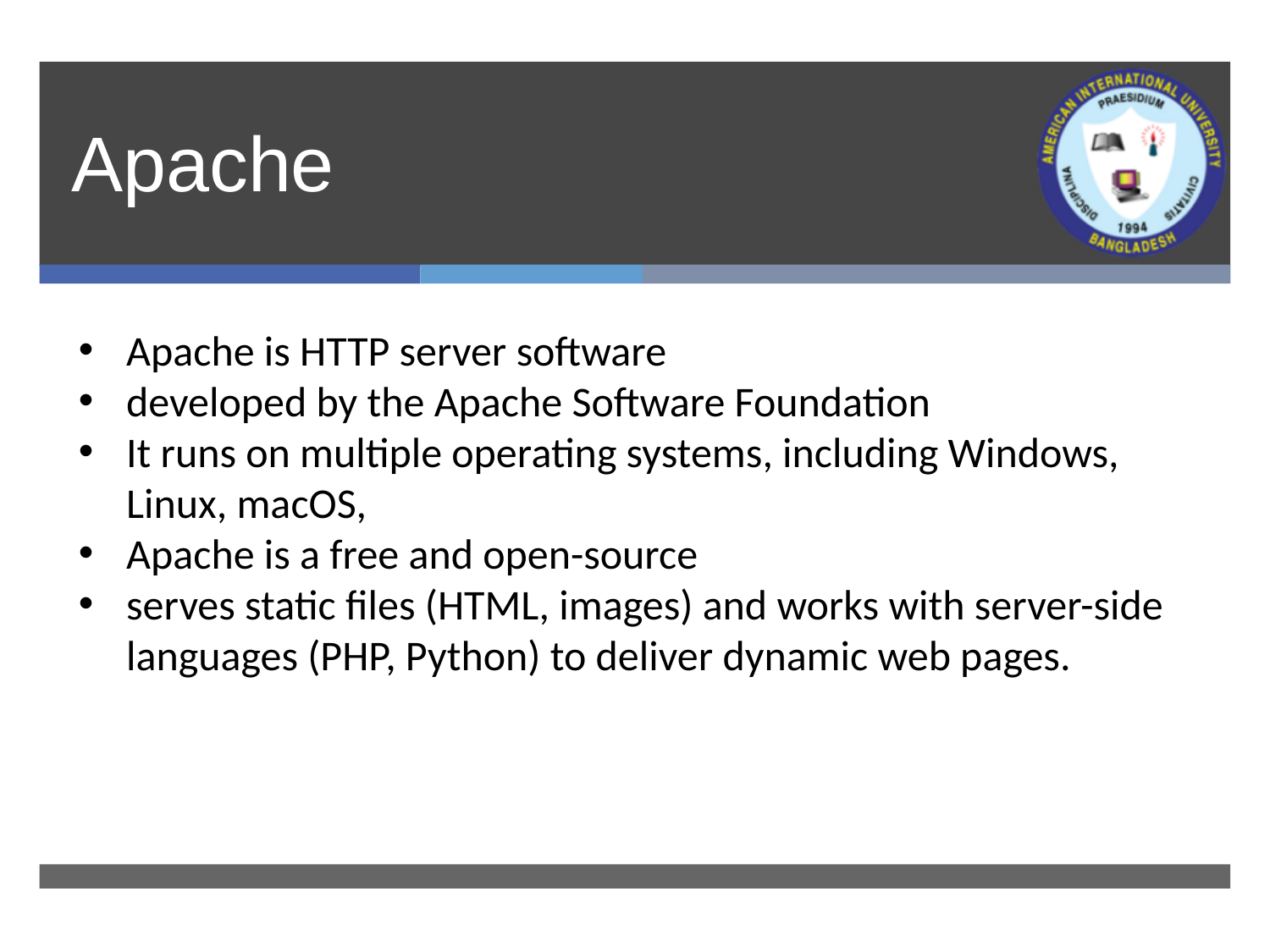

# Apache

Apache is HTTP server software
developed by the Apache Software Foundation
It runs on multiple operating systems, including Windows, Linux, macOS,
Apache is a free and open-source
serves static files (HTML, images) and works with server-side languages (PHP, Python) to deliver dynamic web pages.